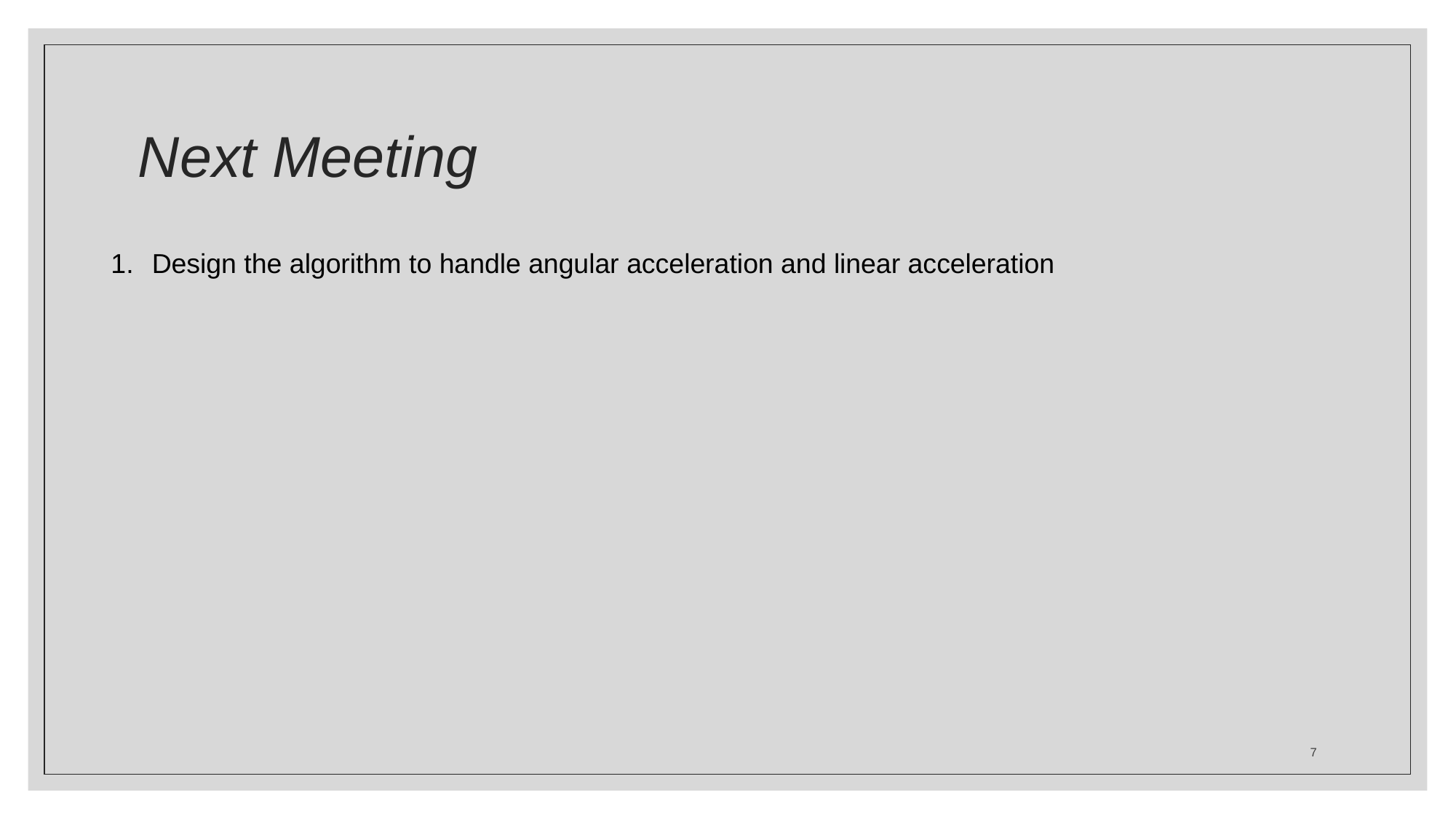

# Next Meeting
Design the algorithm to handle angular acceleration and linear acceleration
7